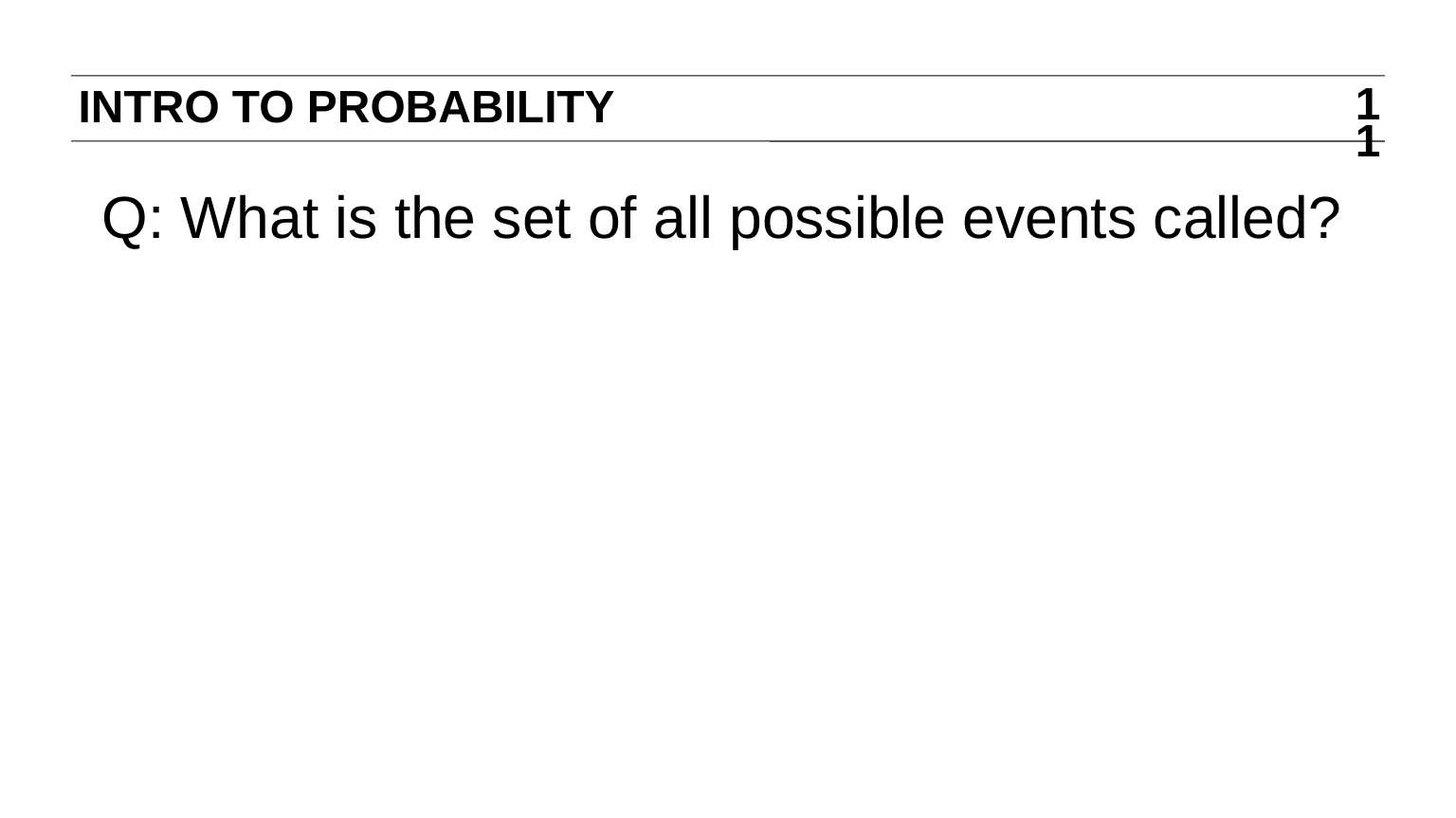

Intro to probability
11
Q: What is the set of all possible events called?